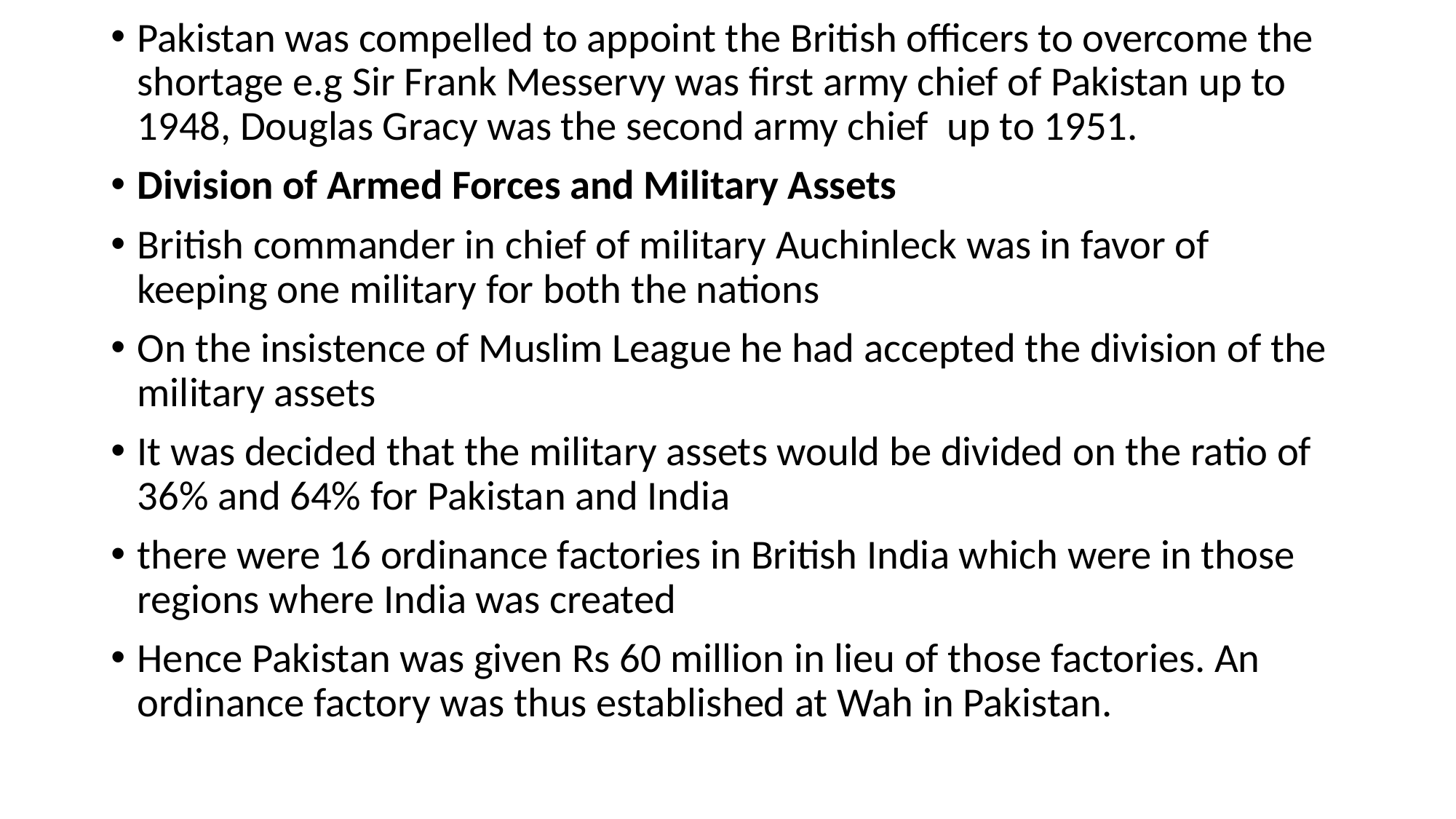

Pakistan was compelled to appoint the British officers to overcome the shortage e.g Sir Frank Messervy was first army chief of Pakistan up to 1948, Douglas Gracy was the second army chief  up to 1951.
Division of Armed Forces and Military Assets
British commander in chief of military Auchinleck was in favor of keeping one military for both the nations
On the insistence of Muslim League he had accepted the division of the military assets
It was decided that the military assets would be divided on the ratio of 36% and 64% for Pakistan and India
there were 16 ordinance factories in British India which were in those regions where India was created
Hence Pakistan was given Rs 60 million in lieu of those factories. An ordinance factory was thus established at Wah in Pakistan.